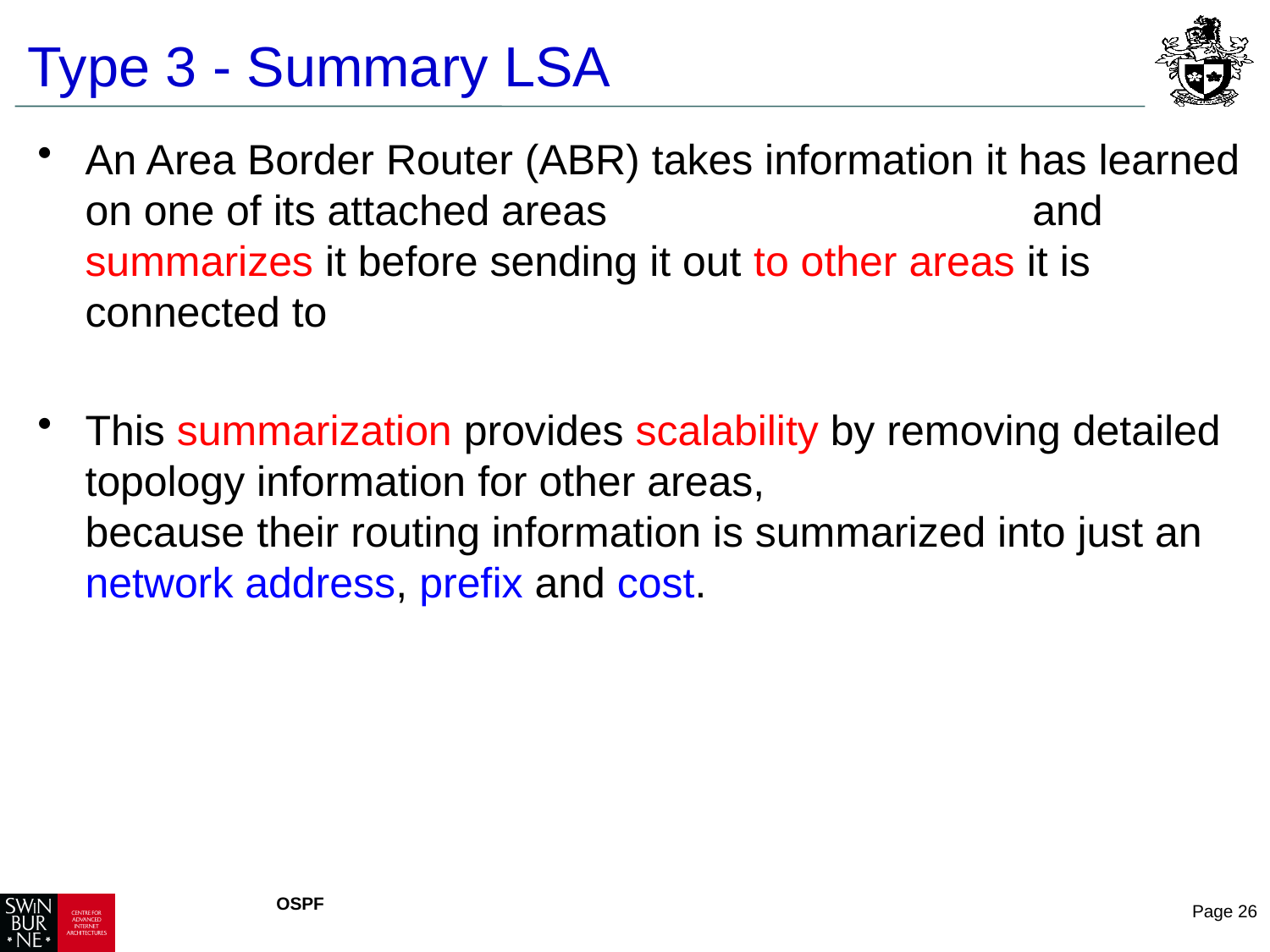

# Type 3 - Summary LSA
An Area Border Router (ABR) takes information it has learned on one of its attached areas                                    and summarizes it before sending it out to other areas it is connected to

This summarization provides scalability by removing detailed topology information for other areas,                             because their routing information is summarized into just an network address, prefix and cost.

OSPF
Page 26